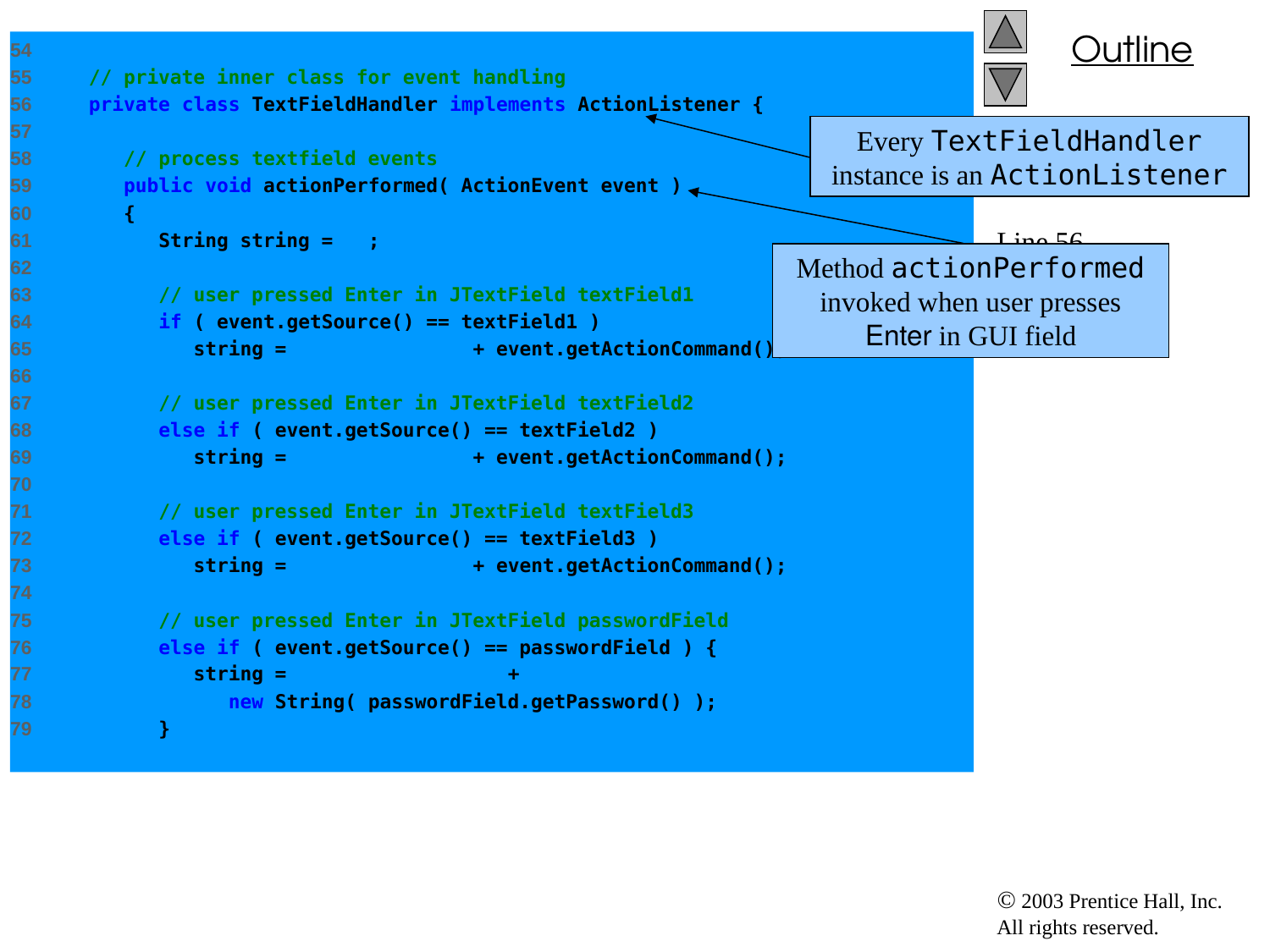

19
54
55       // private inner class for event handling
56       private class TextFieldHandler implements ActionListener {
57
58          // process textfield events
59          public void actionPerformed( ActionEvent event )
60          {
61             String string = "";
62
63             // user pressed Enter in JTextField textField1
64             if ( event.getSource() == textField1 )
65                string = "textField1: " + event.getActionCommand();
66
67             // user pressed Enter in JTextField textField2
68             else if ( event.getSource() == textField2 )
69                string = "textField2: " + event.getActionCommand();
70
71             // user pressed Enter in JTextField textField3
72             else if ( event.getSource() == textField3 )
73                string = "textField3: " + event.getActionCommand();
74
75             // user pressed Enter in JTextField passwordField
76             else if ( event.getSource() == passwordField ) {
77                string = "passwordField: " +
78                   new String( passwordField.getPassword() );
79             }

Every TextFieldHandler instance is an ActionListener
# TextFieldTest.java Line 56 Line 59

Method actionPerformed invoked when user presses Enter in GUI field